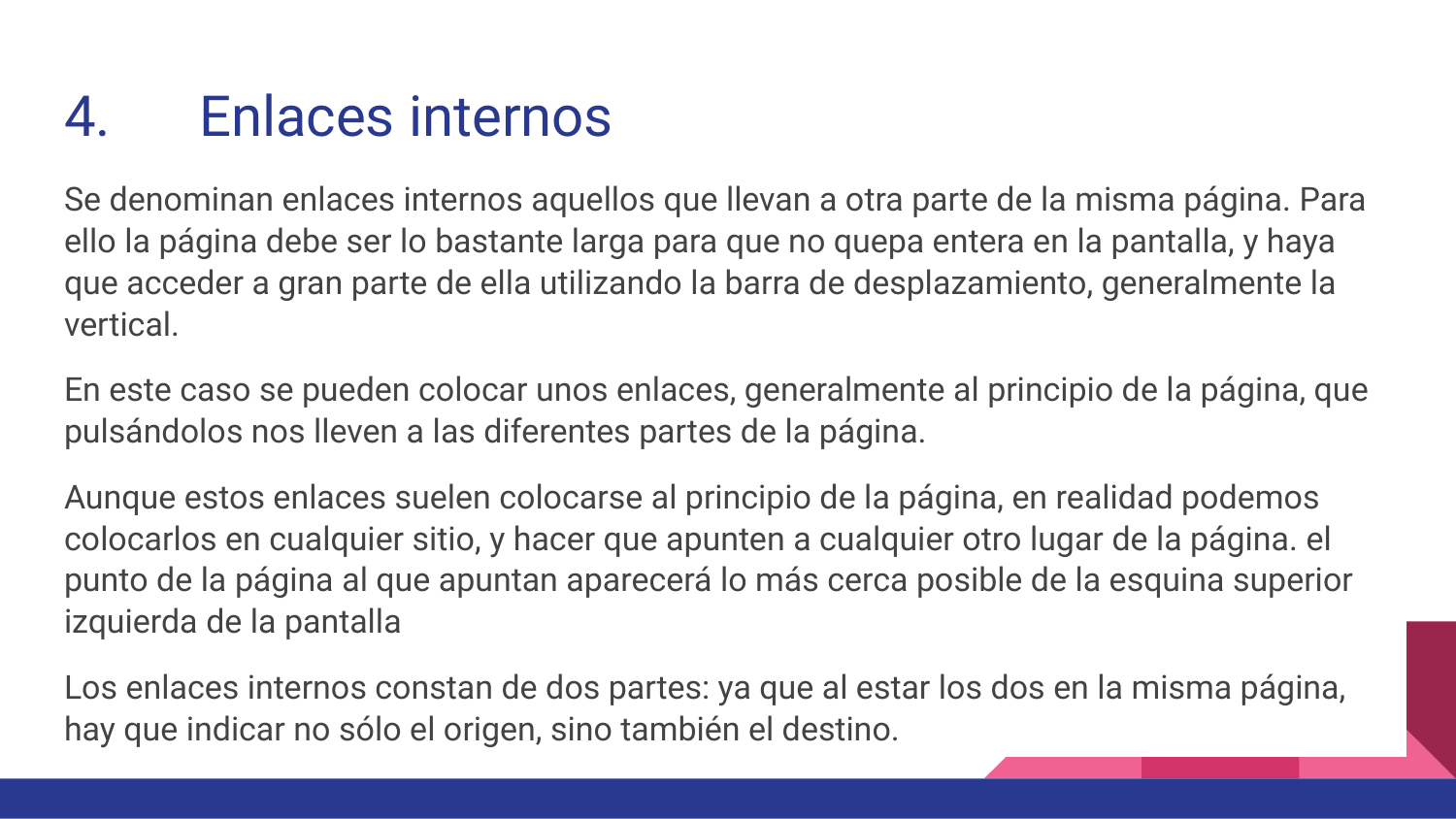

# 4.	Enlaces internos
Se denominan enlaces internos aquellos que llevan a otra parte de la misma página. Para ello la página debe ser lo bastante larga para que no quepa entera en la pantalla, y haya que acceder a gran parte de ella utilizando la barra de desplazamiento, generalmente la vertical.
En este caso se pueden colocar unos enlaces, generalmente al principio de la página, que pulsándolos nos lleven a las diferentes partes de la página.
Aunque estos enlaces suelen colocarse al principio de la página, en realidad podemos colocarlos en cualquier sitio, y hacer que apunten a cualquier otro lugar de la página. el punto de la página al que apuntan aparecerá lo más cerca posible de la esquina superior izquierda de la pantalla
Los enlaces internos constan de dos partes: ya que al estar los dos en la misma página, hay que indicar no sólo el origen, sino también el destino.